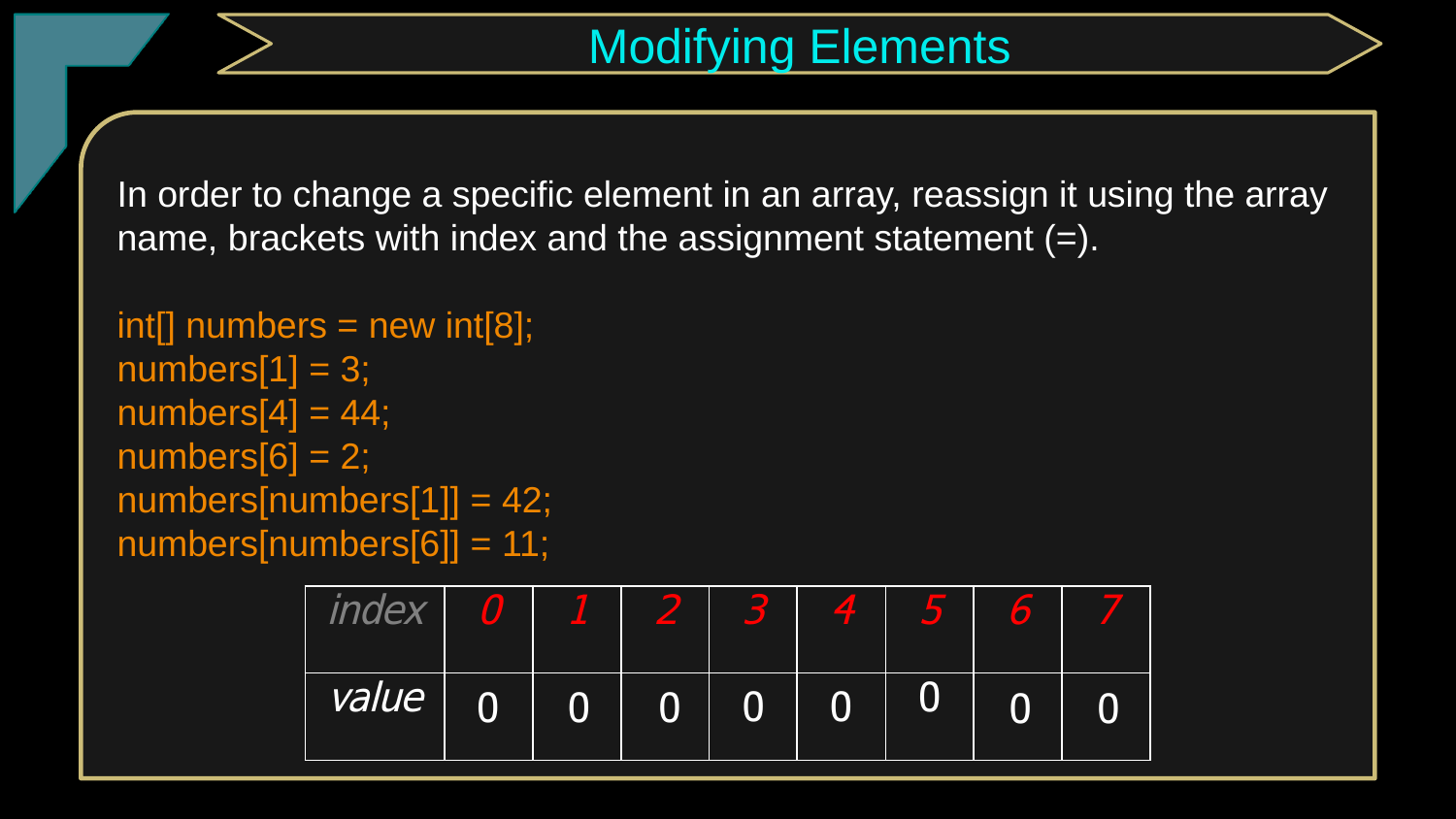

TClark
Modifying Elements

In order to change a specific element in an array, reassign it using the array name, brackets with index and the assignment statement (=).

int[] numbers = new int[8];
numbers[1] = 3;
numbers[4] = 44;
numbers[6] = 2;
numbers[numbers[1]] = 42;
numbers[numbers[6]] = 11;
| index | 0 | 1 | 2 | 3 | 4 | 5 | 6 | 7 |
| --- | --- | --- | --- | --- | --- | --- | --- | --- |
| value | 0 | 3 | 11 | 42 | 44 | 0 | 2 | 0 |
0
0
0
0
0
0
0